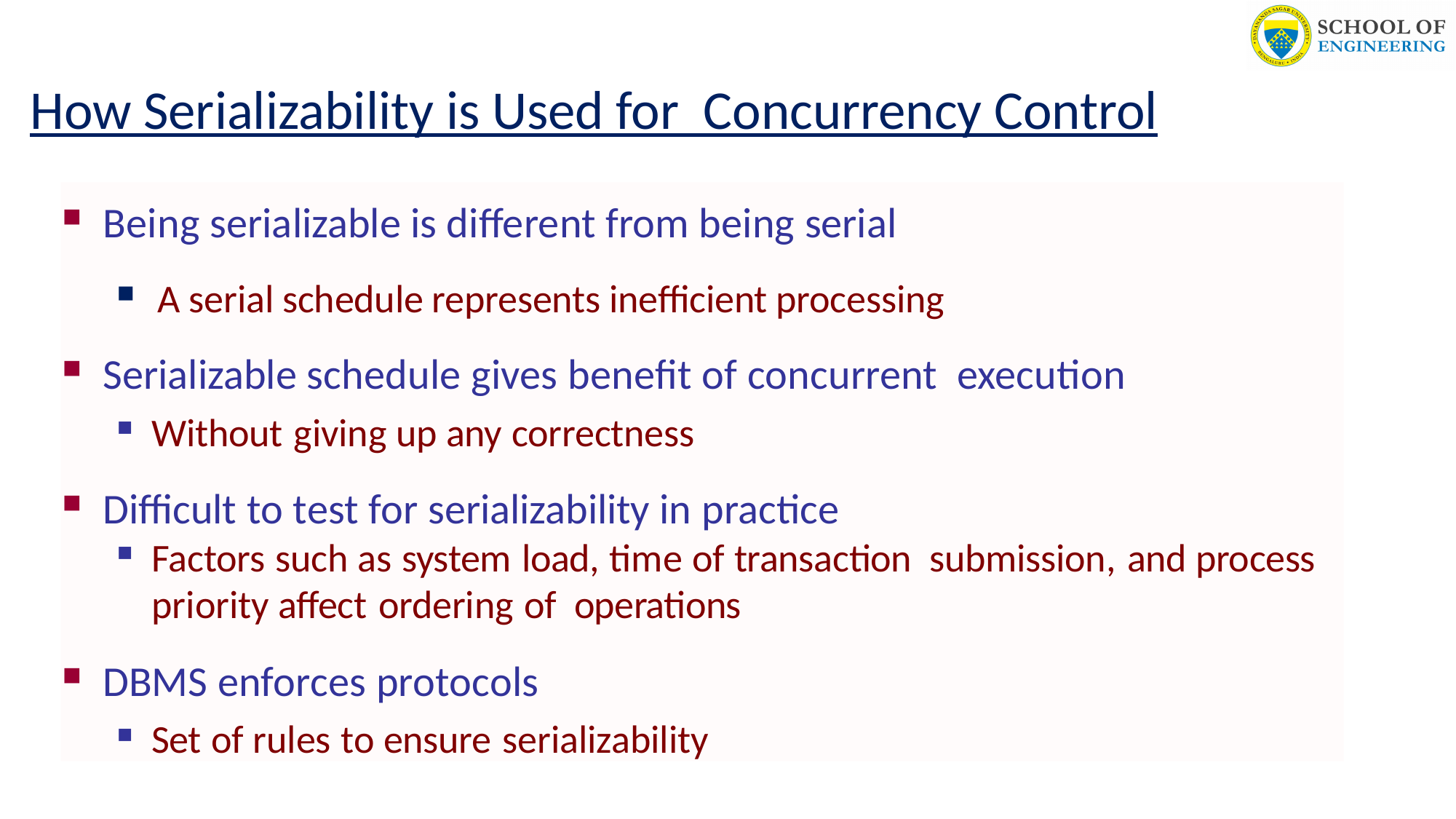

# How Serializability is Used for  Concurrency Control
Being serializable is different from being serial
A serial schedule represents inefficient processing
Serializable schedule gives benefit of concurrent  execution
Without giving up any correctness
Difficult to test for serializability in practice
Factors such as system load, time of transaction  submission, and process priority affect ordering of  operations
DBMS enforces protocols
Set of rules to ensure serializability